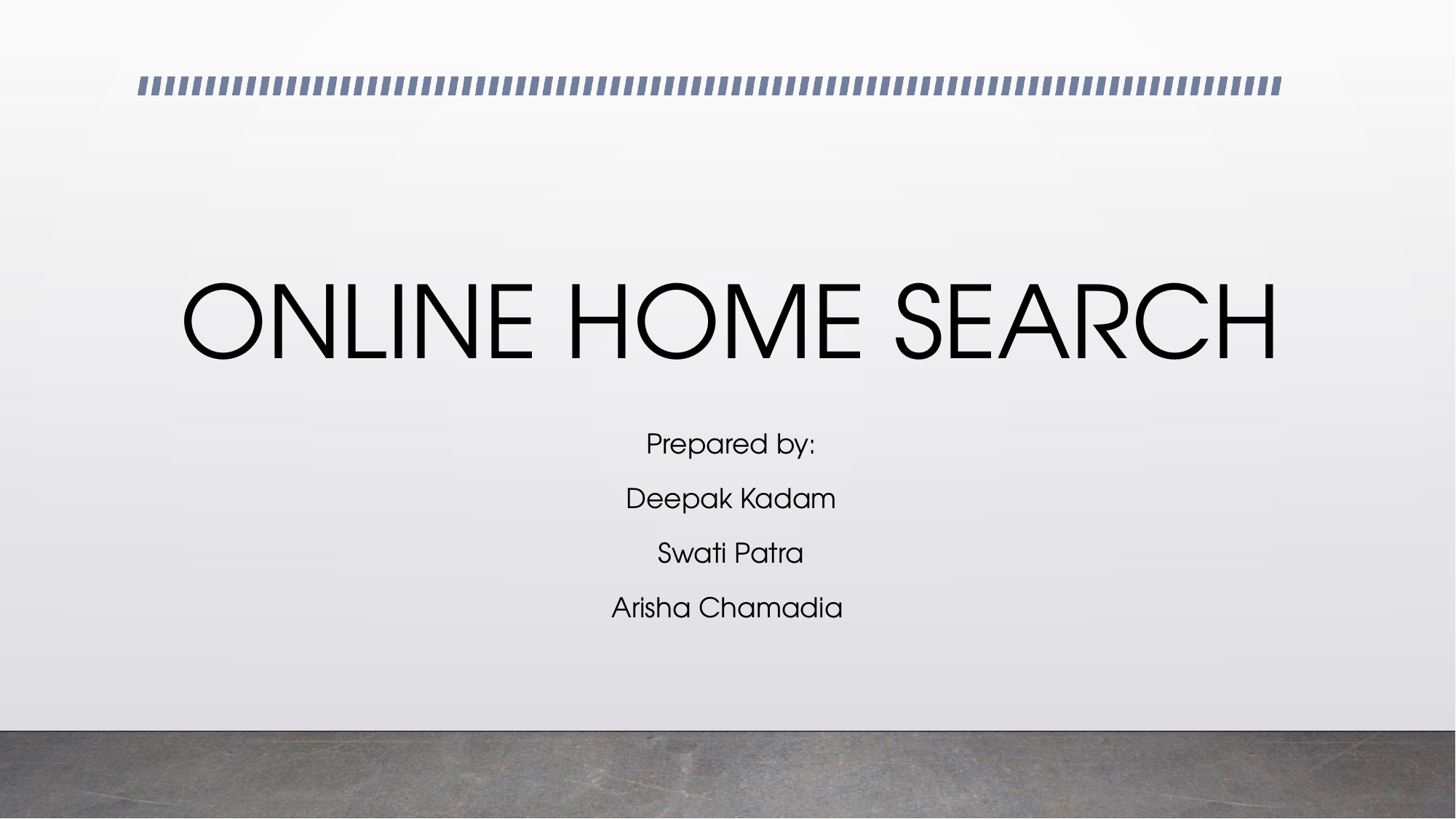

# ONLINE HOME SEARCH
Prepared by:
Deepak Kadam
Swati Patra
Arisha Chamadia